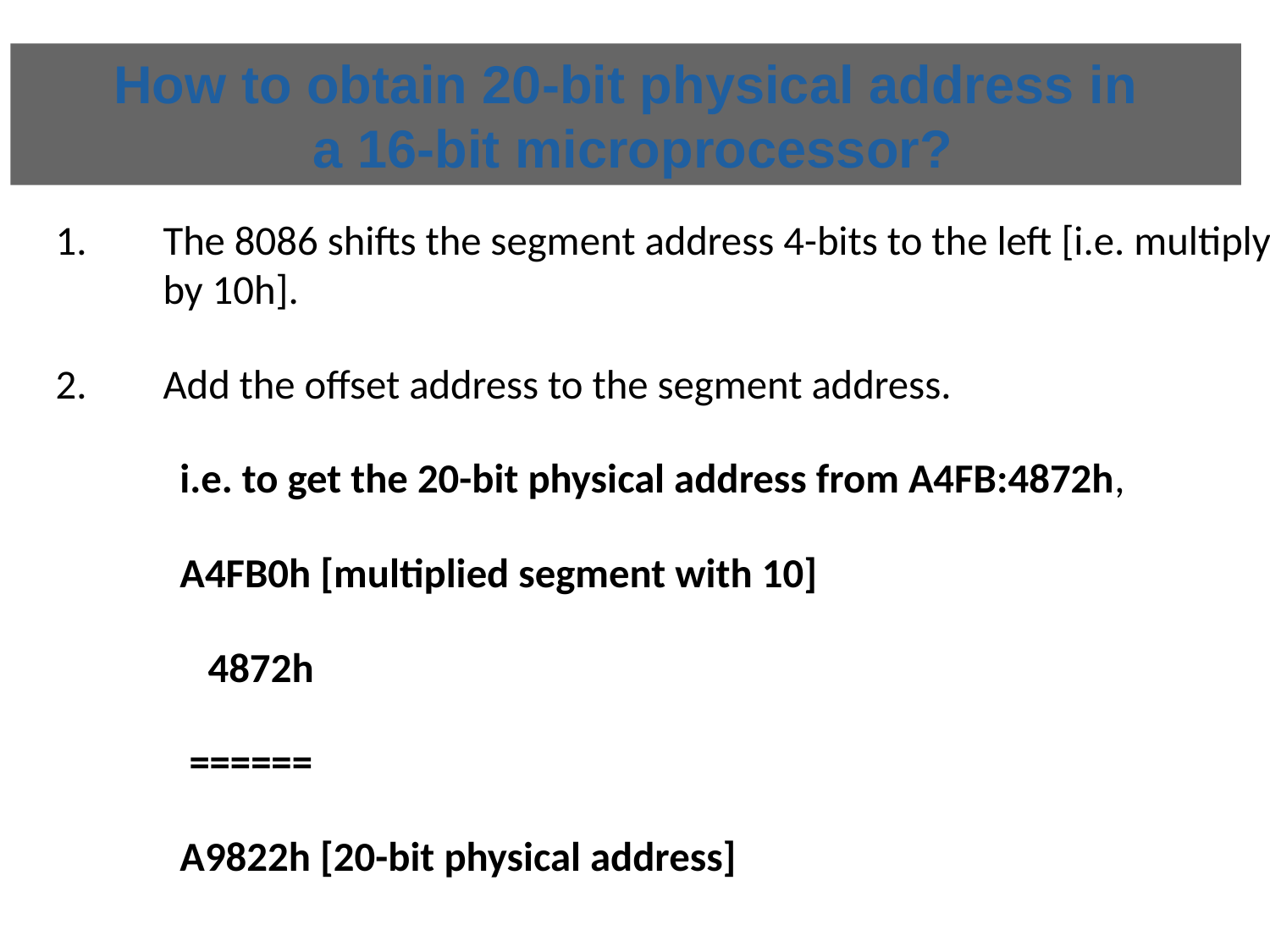

# How to obtain 20-bit physical address in a 16-bit microprocessor?
The 8086 shifts the segment address 4-bits to the left [i.e. multiply by 10h].
Add the offset address to the segment address.
		i.e. to get the 20-bit physical address from A4FB:4872h,
							A4FB0h [multiplied segment with 10]
							   4872h
							 ======
							A9822h [20-bit physical address]